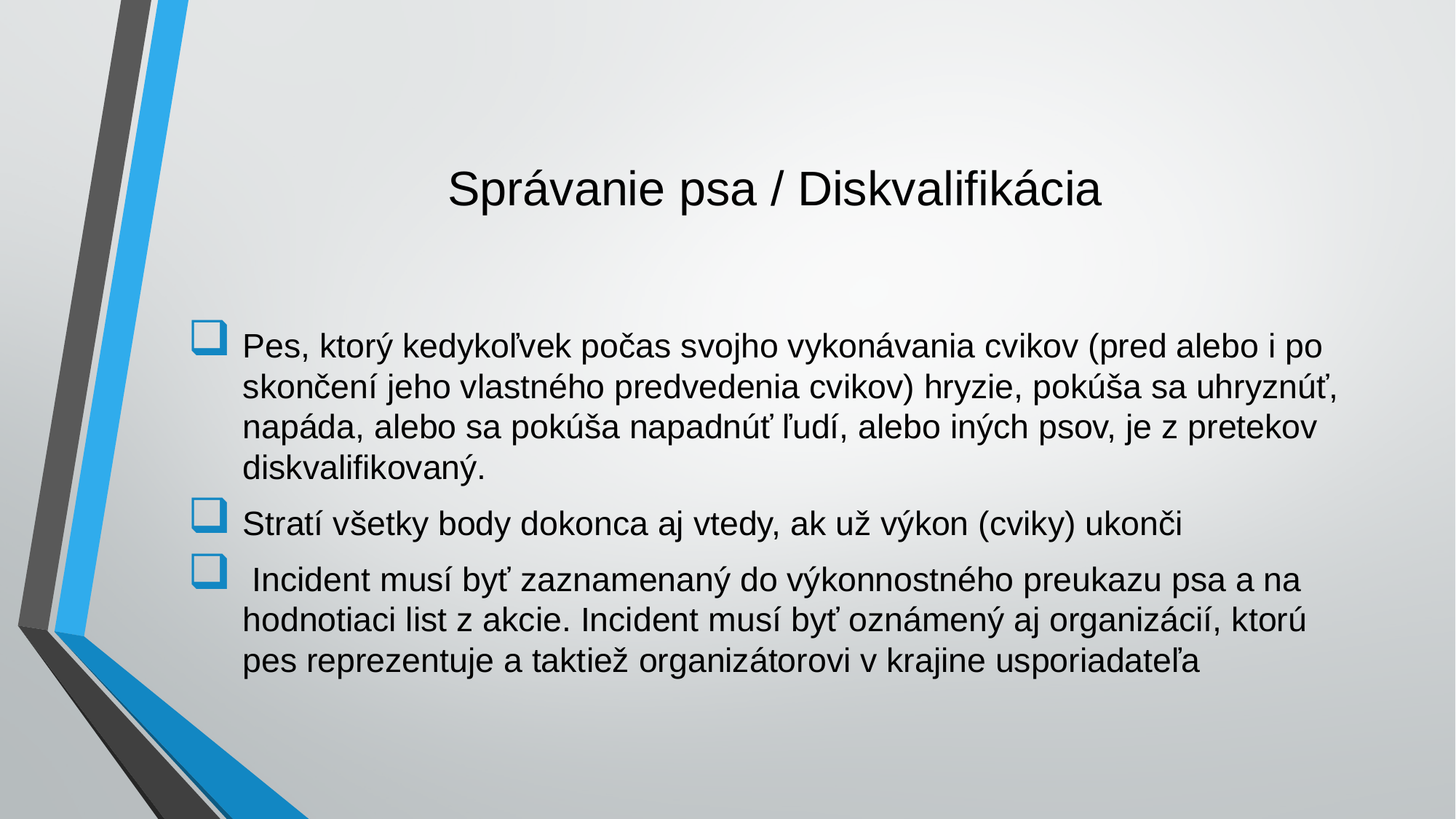

# Správanie psa / Diskvalifikácia
Pes, ktorý kedykoľvek počas svojho vykonávania cvikov (pred alebo i po skončení jeho vlastného predvedenia cvikov) hryzie, pokúša sa uhryznúť, napáda, alebo sa pokúša napadnúť ľudí, alebo iných psov, je z pretekov diskvalifikovaný.
Stratí všetky body dokonca aj vtedy, ak už výkon (cviky) ukonči
 Incident musí byť zaznamenaný do výkonnostného preukazu psa a na hodnotiaci list z akcie. Incident musí byť oznámený aj organizácií, ktorú pes reprezentuje a taktiež organizátorovi v krajine usporiadateľa